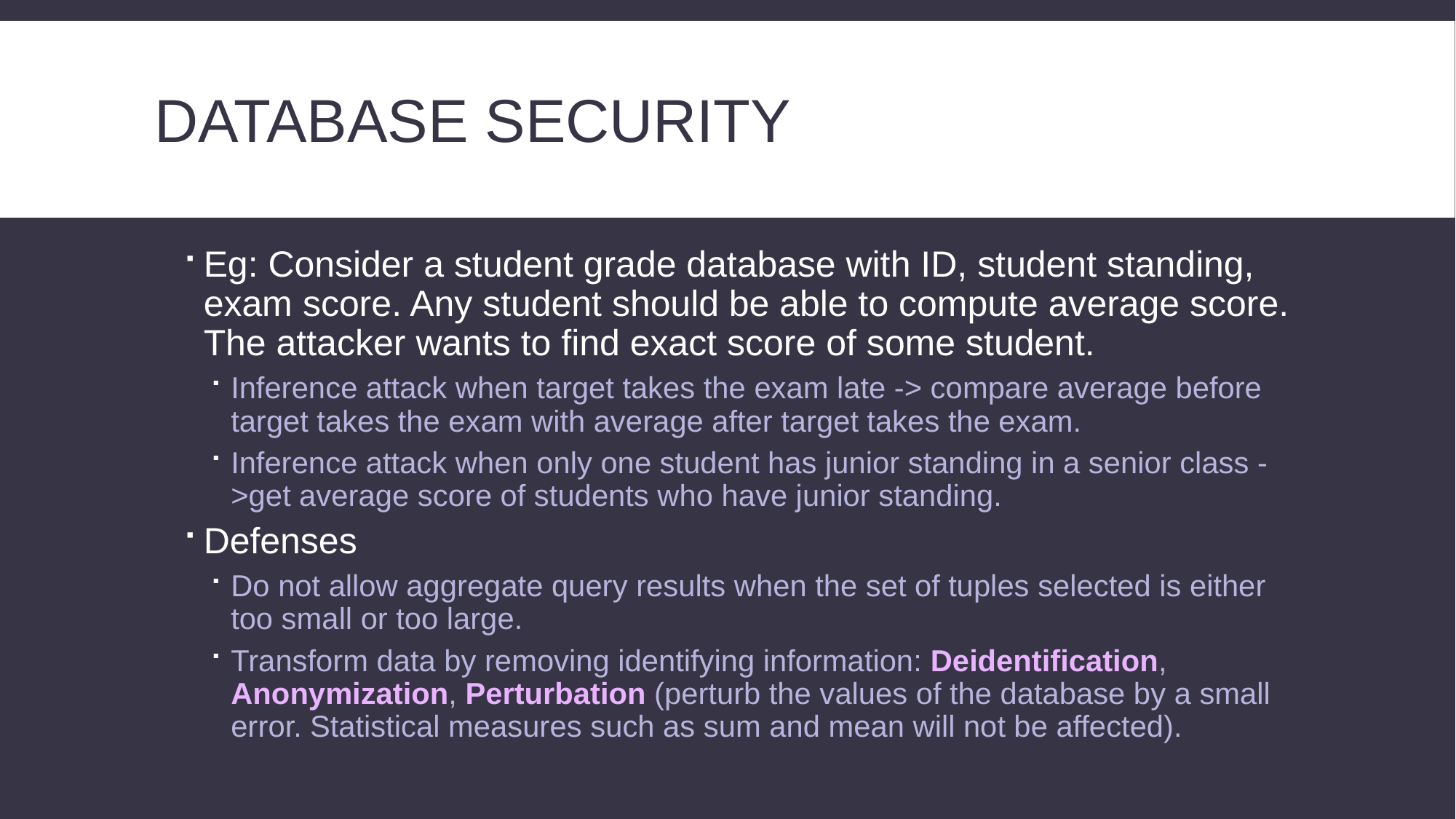

# Database security
Eg: Consider a student grade database with ID, student standing, exam score. Any student should be able to compute average score. The attacker wants to find exact score of some student.
Inference attack when target takes the exam late -> compare average before target takes the exam with average after target takes the exam.
Inference attack when only one student has junior standing in a senior class ->get average score of students who have junior standing.
Defenses
Do not allow aggregate query results when the set of tuples selected is either too small or too large.
Transform data by removing identifying information: Deidentification, Anonymization, Perturbation (perturb the values of the database by a small error. Statistical measures such as sum and mean will not be affected).